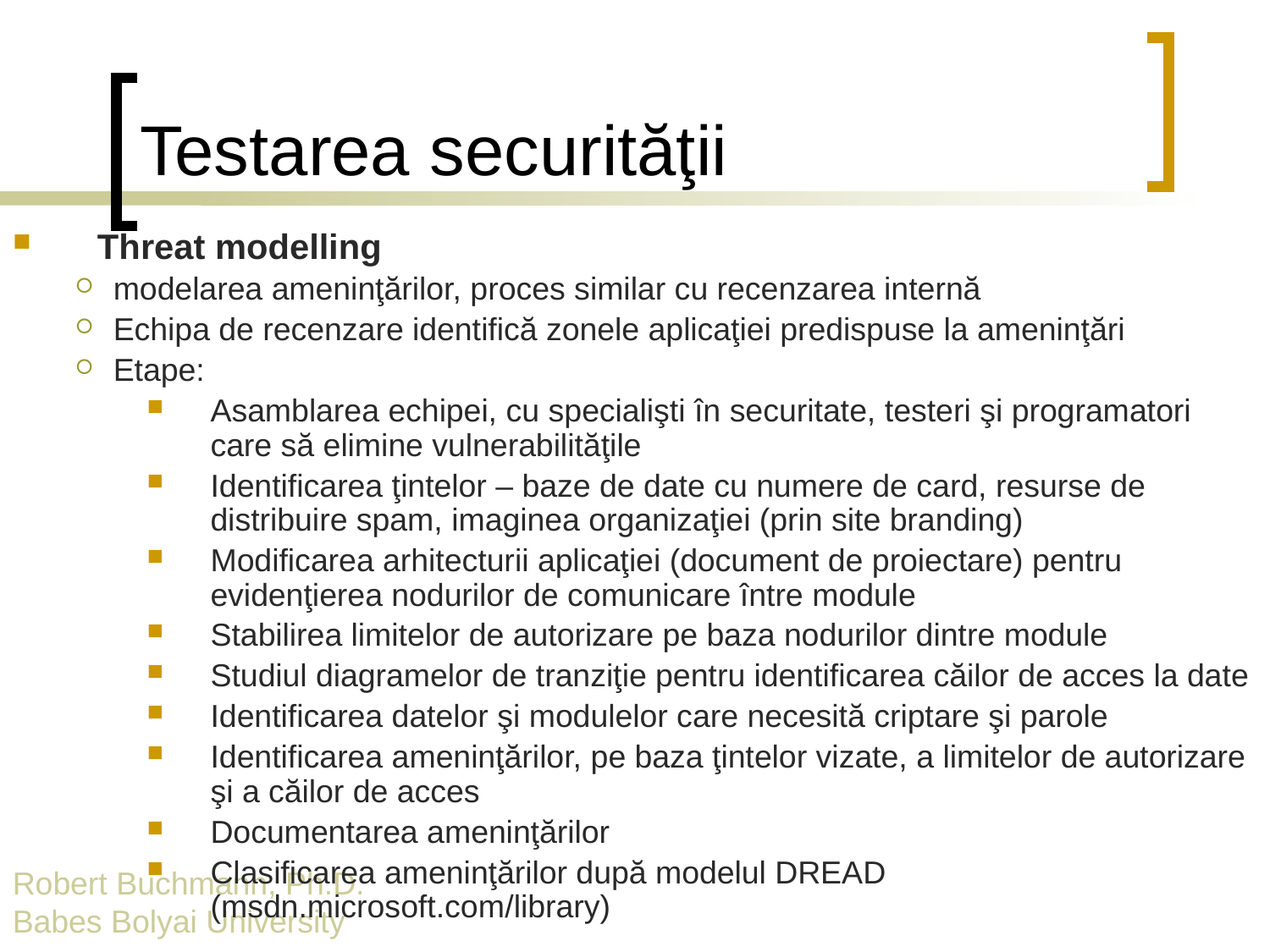

# Testarea securităţii
Threat modelling
modelarea ameninţărilor, proces similar cu recenzarea internă
Echipa de recenzare identifică zonele aplicaţiei predispuse la ameninţări
Etape:
Asamblarea echipei, cu specialişti în securitate, testeri şi programatori care să elimine vulnerabilităţile
Identificarea ţintelor – baze de date cu numere de card, resurse de distribuire spam, imaginea organizaţiei (prin site branding)
Modificarea arhitecturii aplicaţiei (document de proiectare) pentru evidenţierea nodurilor de comunicare între module
Stabilirea limitelor de autorizare pe baza nodurilor dintre module
Studiul diagramelor de tranziţie pentru identificarea căilor de acces la date
Identificarea datelor şi modulelor care necesită criptare şi parole
Identificarea ameninţărilor, pe baza ţintelor vizate, a limitelor de autorizare şi a căilor de acces
Documentarea ameninţărilor
Clasificarea ameninţărilor după modelul DREAD (msdn.microsoft.com/library)